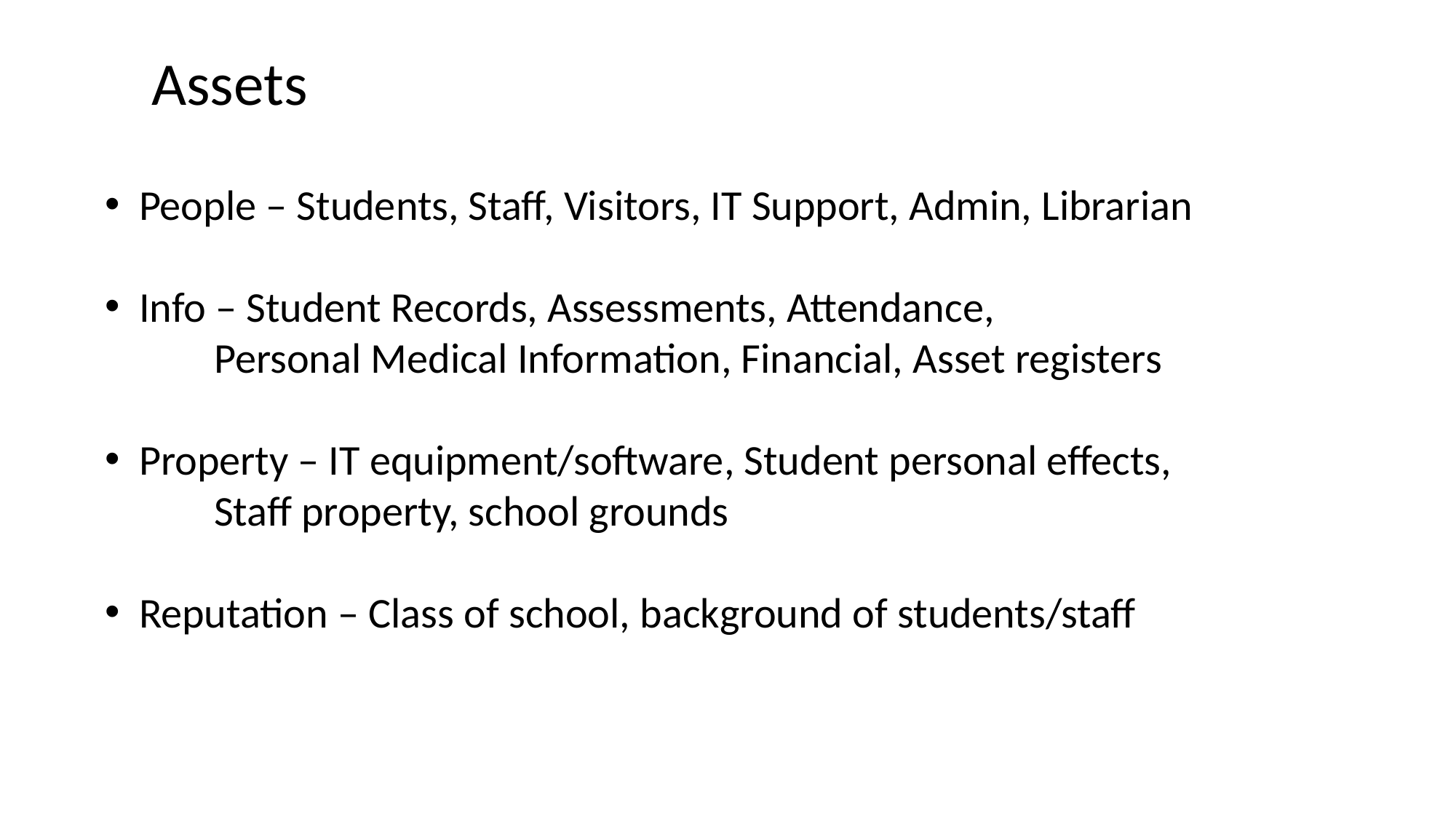

Assets
People – Students, Staff, Visitors, IT Support, Admin, Librarian

Info – Student Records, Assessments, Attendance,
	Personal Medical Information, Financial, Asset registers

Property – IT equipment/software, Student personal effects,
	Staff property, school grounds

Reputation – Class of school, background of students/staff